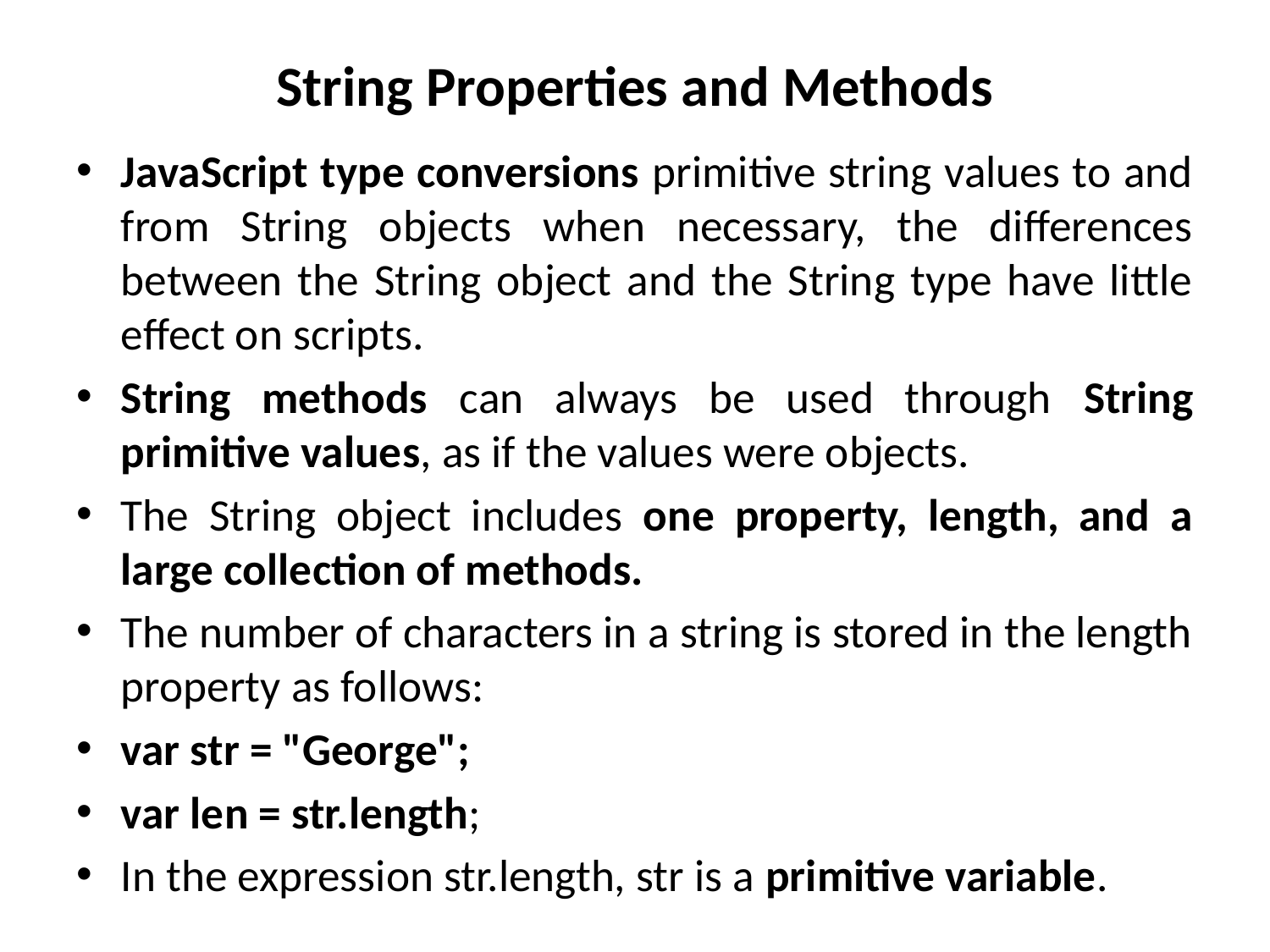

# String Properties and Methods
JavaScript type conversions primitive string values to and from String objects when necessary, the differences between the String object and the String type have little effect on scripts.
String methods can always be used through String primitive values, as if the values were objects.
The String object includes one property, length, and a large collection of methods.
The number of characters in a string is stored in the length property as follows:
var str = "George";
var len = str.length;
In the expression str.length, str is a primitive variable.